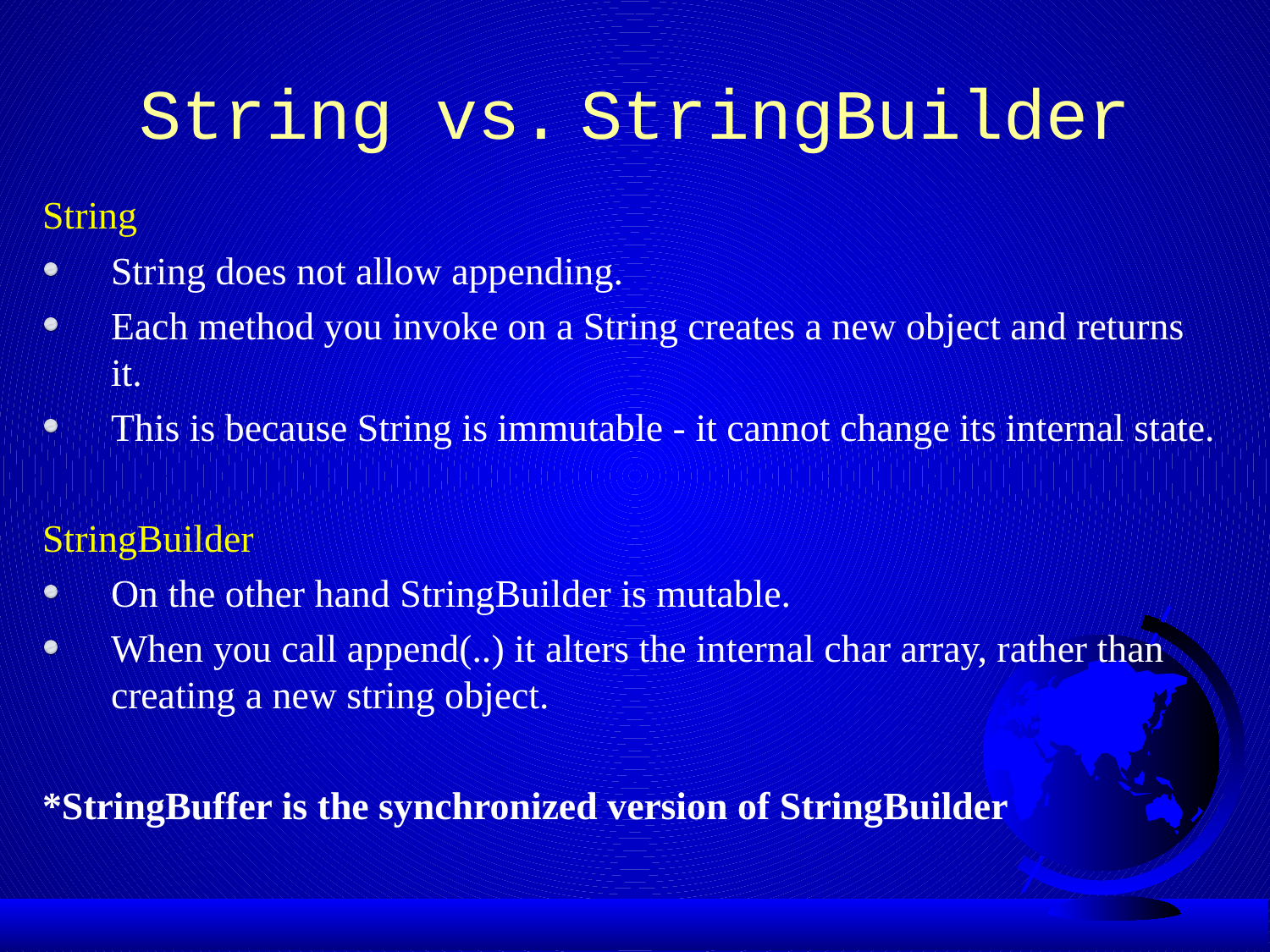

# String vs. StringBuilder
String
String does not allow appending.
Each method you invoke on a String creates a new object and returns it.
This is because String is immutable - it cannot change its internal state.

StringBuilder
On the other hand StringBuilder is mutable.
When you call append(..) it alters the internal char array, rather than creating a new string object.

*StringBuffer is the synchronized version of StringBuilder
35